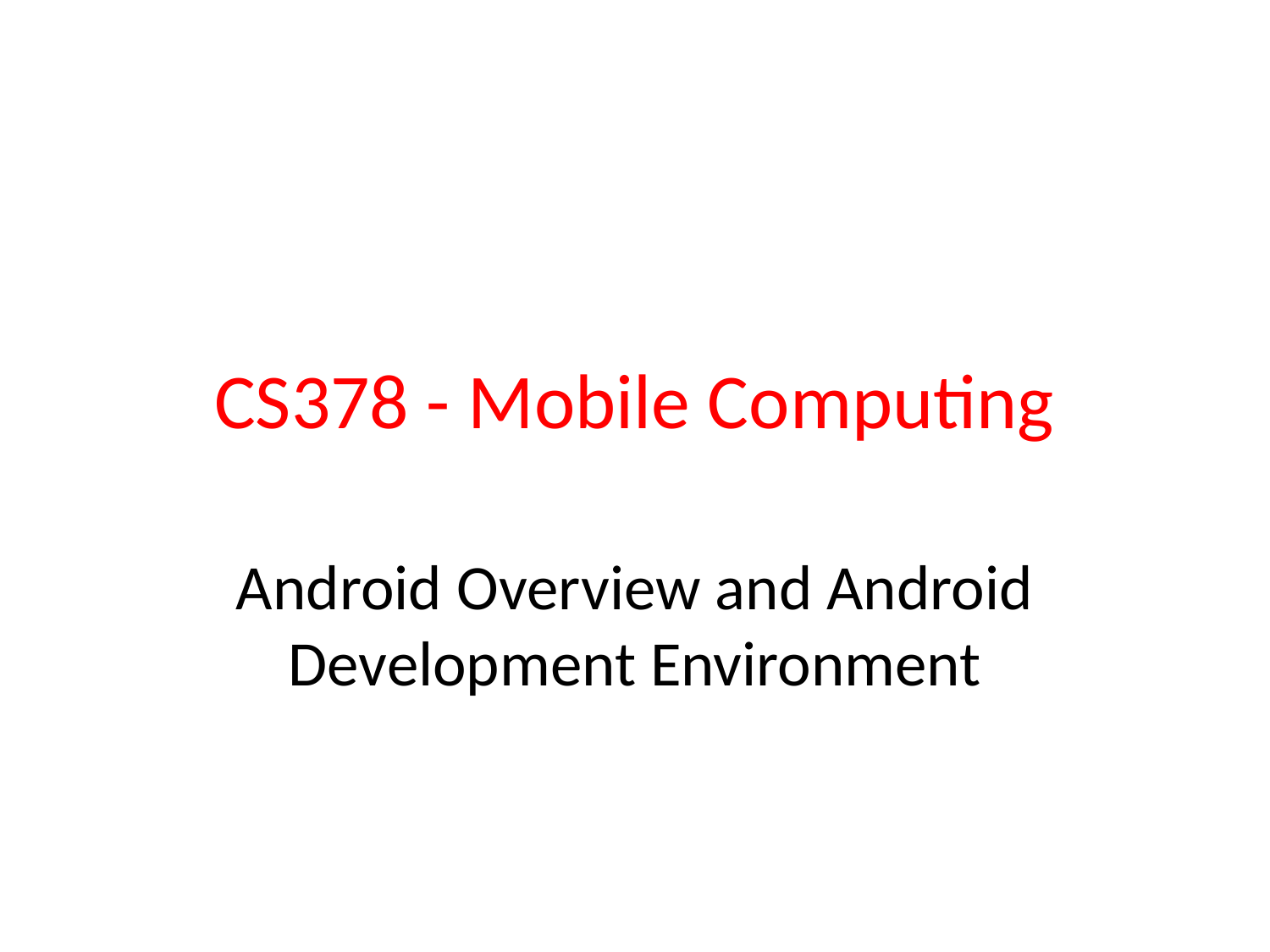

# CS378 - Mobile Computing
Android Overview and Android Development Environment